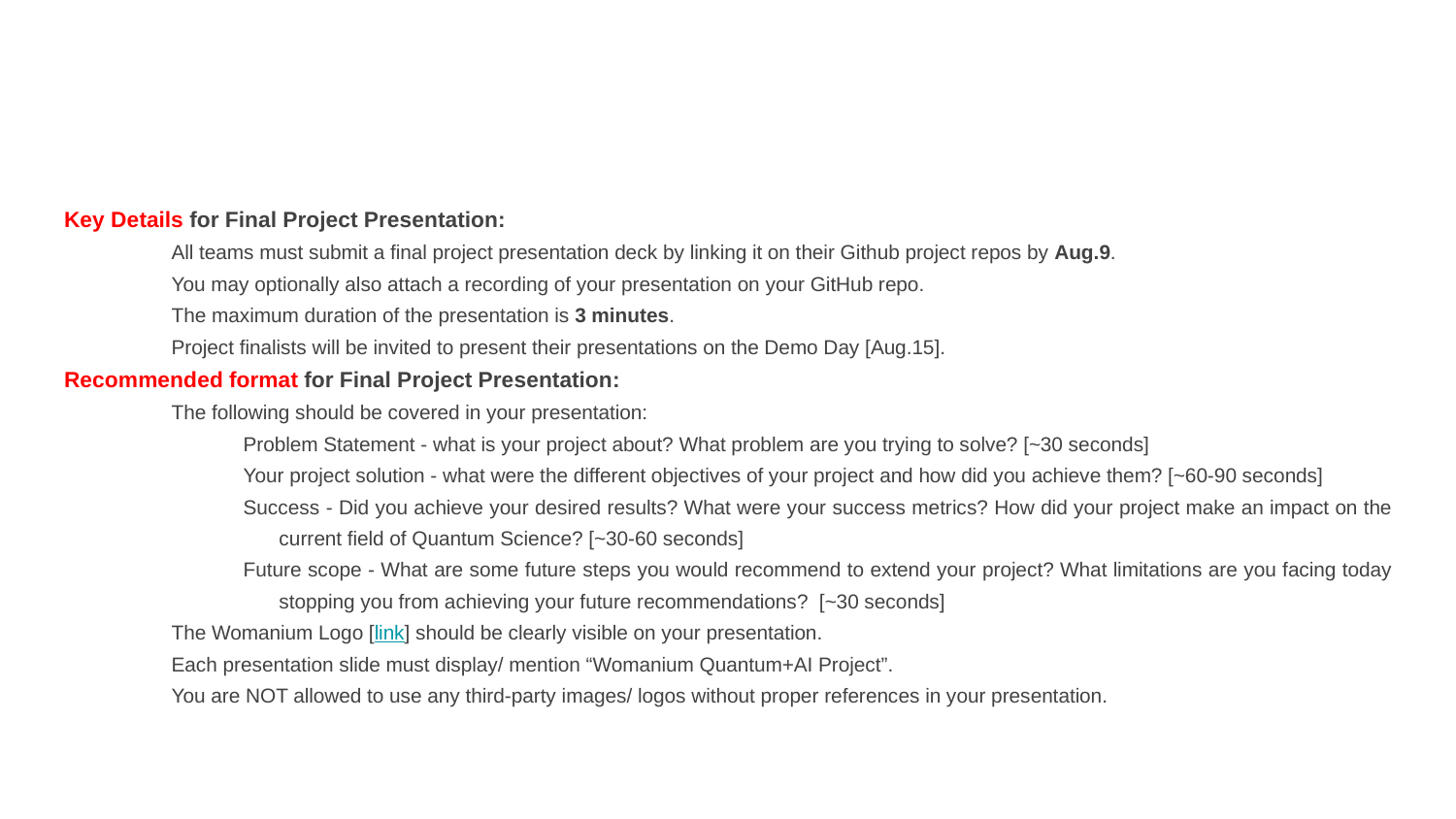

#
Key Details for Final Project Presentation:
All teams must submit a final project presentation deck by linking it on their Github project repos by Aug.9.
You may optionally also attach a recording of your presentation on your GitHub repo.
The maximum duration of the presentation is 3 minutes.
Project finalists will be invited to present their presentations on the Demo Day [Aug.15].
Recommended format for Final Project Presentation:
The following should be covered in your presentation:
Problem Statement - what is your project about? What problem are you trying to solve? [~30 seconds]
Your project solution - what were the different objectives of your project and how did you achieve them? [~60-90 seconds]
Success - Did you achieve your desired results? What were your success metrics? How did your project make an impact on the current field of Quantum Science? [~30-60 seconds]
Future scope - What are some future steps you would recommend to extend your project? What limitations are you facing today stopping you from achieving your future recommendations?  [~30 seconds]
The Womanium Logo [link] should be clearly visible on your presentation.
Each presentation slide must display/ mention “Womanium Quantum+AI Project”.
You are NOT allowed to use any third-party images/ logos without proper references in your presentation.